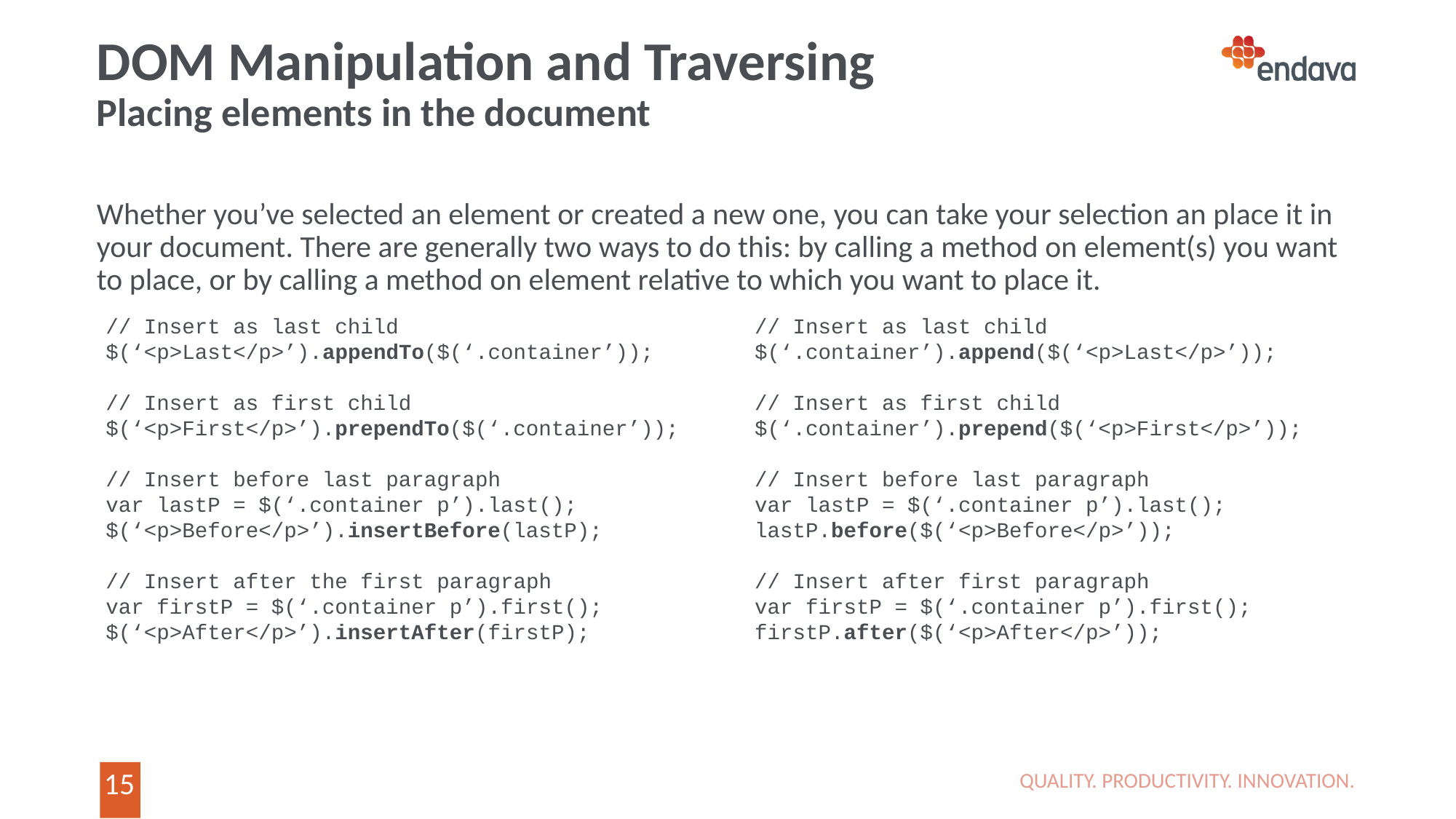

# DOM Manipulation and Traversing Placing elements in the document
Whether you’ve selected an element or created a new one, you can take your selection an place it in your document. There are generally two ways to do this: by calling a method on element(s) you want to place, or by calling a method on element relative to which you want to place it.
// Insert as last child
$(‘<p>Last</p>’).appendTo($(‘.container’));

// Insert as first child
$(‘<p>First</p>’).prependTo($(‘.container’));

// Insert before last paragraph
var lastP = $(‘.container p’).last();
$(‘<p>Before</p>’).insertBefore(lastP);

// Insert after the first paragraph
var firstP = $(‘.container p’).first();
$(‘<p>After</p>’).insertAfter(firstP);
// Insert as last child
$(‘.container’).append($(‘<p>Last</p>’));

// Insert as first child
$(‘.container’).prepend($(‘<p>First</p>’));

// Insert before last paragraph
var lastP = $(‘.container p’).last();
lastP.before($(‘<p>Before</p>’));

// Insert after first paragraph
var firstP = $(‘.container p’).first();
firstP.after($(‘<p>After</p>’));
QUALITY. PRODUCTIVITY. INNOVATION.